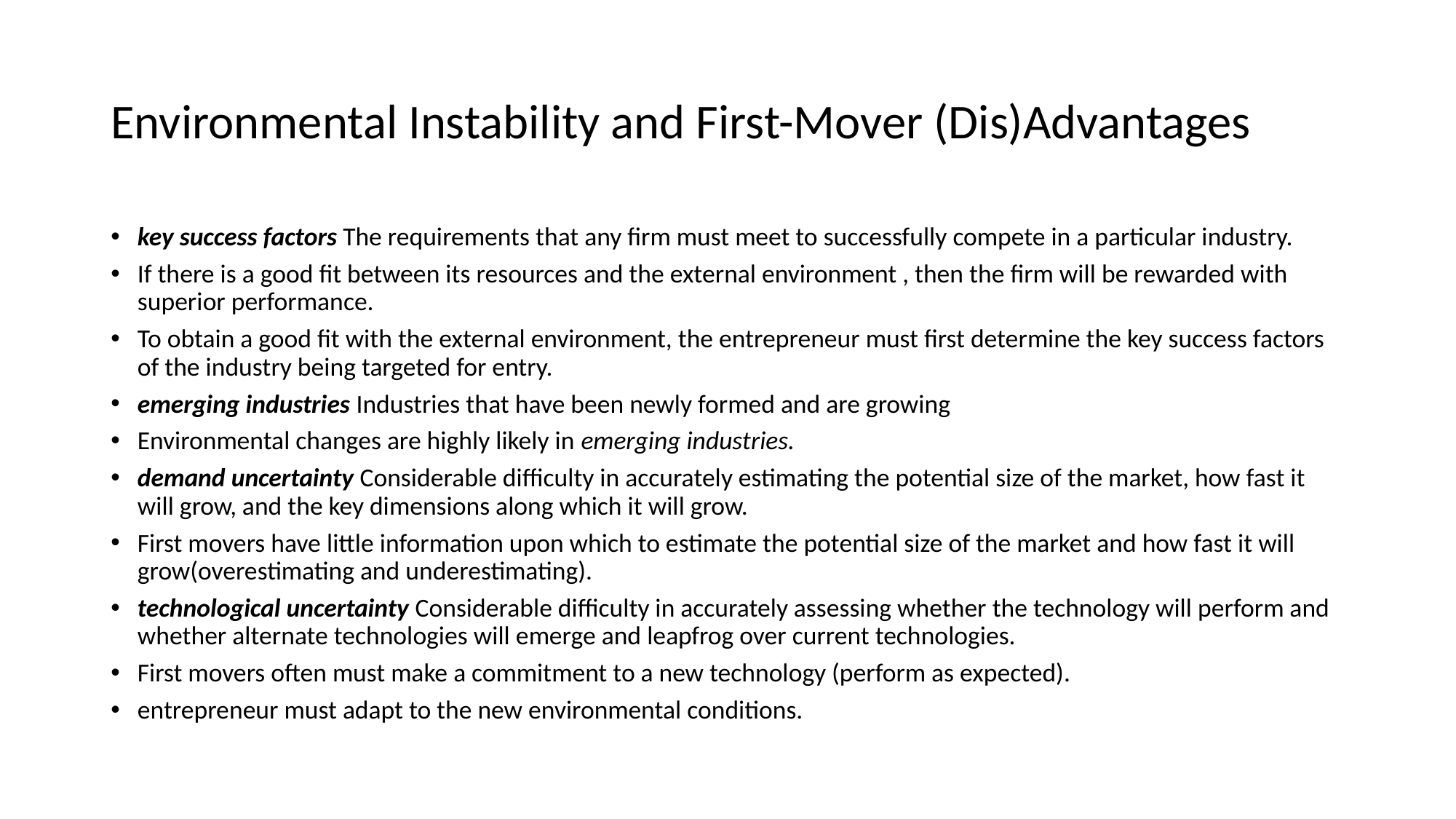

# Environmental Instability and First-Mover (Dis)Advantages
key success factors The requirements that any firm must meet to successfully compete in a particular industry.
If there is a good fit between its resources and the external environment , then the firm will be rewarded with superior performance.
To obtain a good fit with the external environment, the entrepreneur must first determine the key success factors of the industry being targeted for entry.
emerging industries Industries that have been newly formed and are growing
Environmental changes are highly likely in emerging industries.
demand uncertainty Considerable difficulty in accurately estimating the potential size of the market, how fast it will grow, and the key dimensions along which it will grow.
First movers have little information upon which to estimate the potential size of the market and how fast it will grow(overestimating and underestimating).
technological uncertainty Considerable difficulty in accurately assessing whether the technology will perform and whether alternate technologies will emerge and leapfrog over current technologies.
First movers often must make a commitment to a new technology (perform as expected).
entrepreneur must adapt to the new environmental conditions.